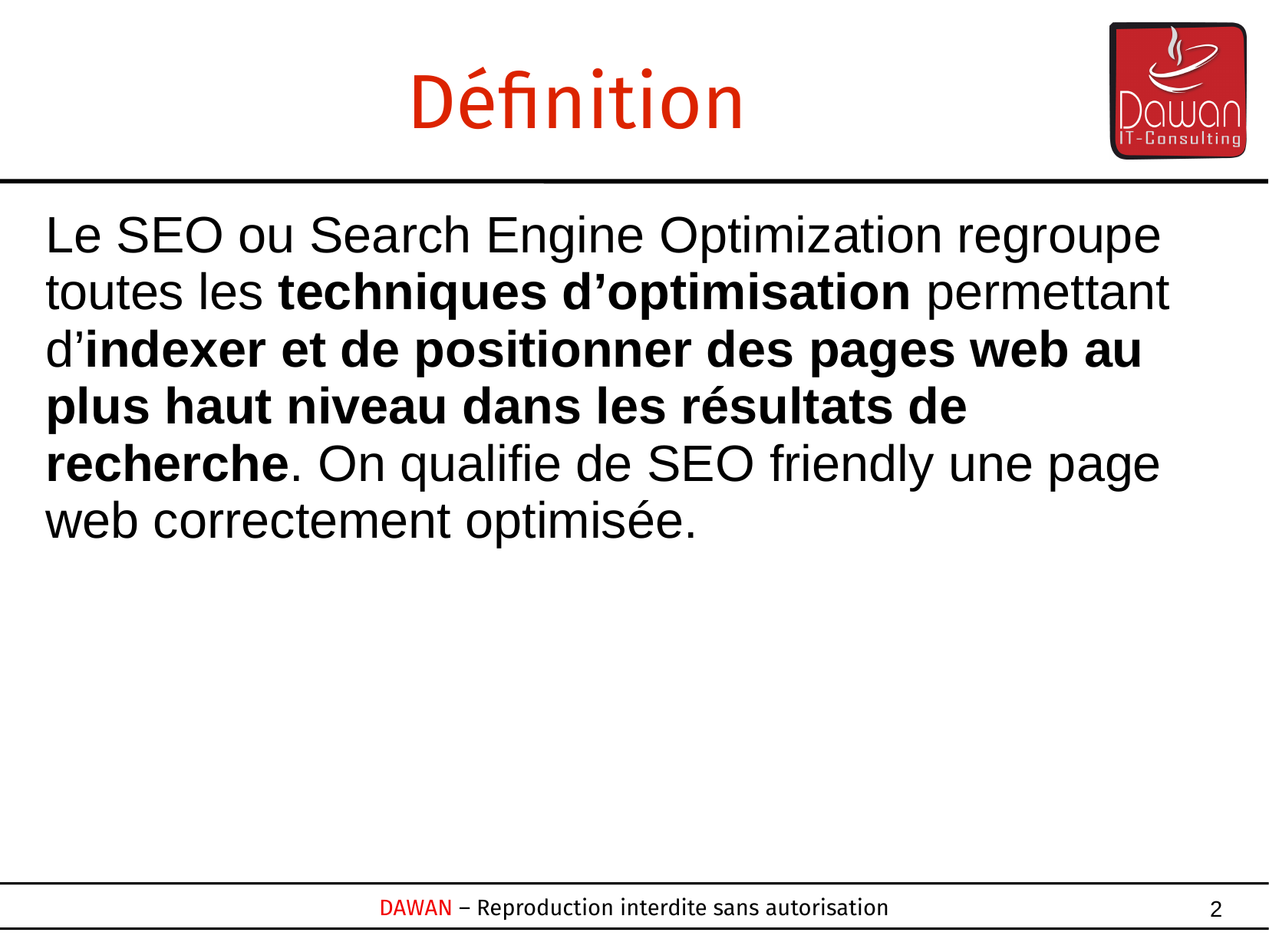

Définition
Le SEO ou Search Engine Optimization regroupe toutes les techniques d’optimisation permettant d’indexer et de positionner des pages web au plus haut niveau dans les résultats de recherche. On qualifie de SEO friendly une page web correctement optimisée.
2